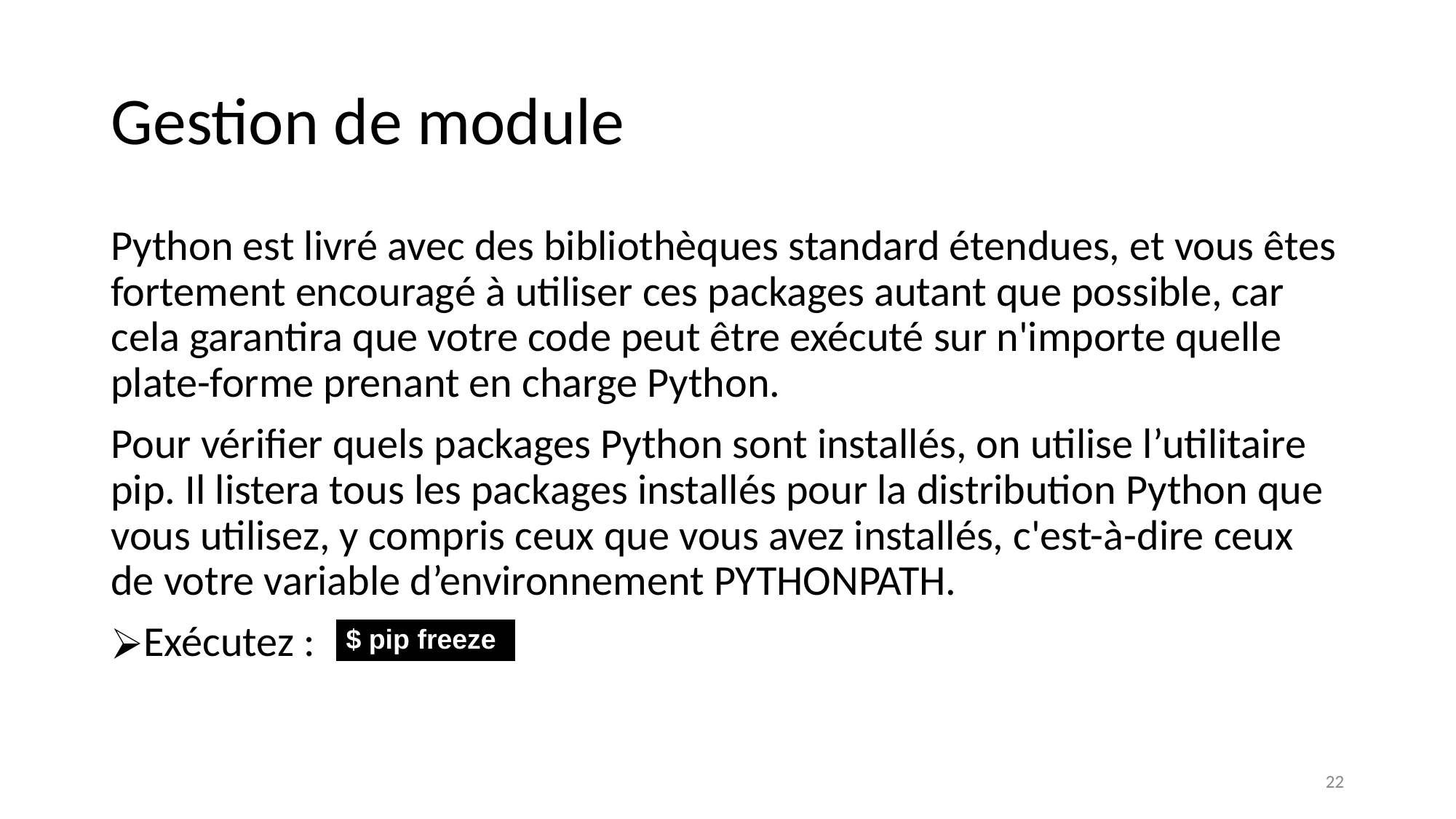

# Gestion de module
Python est livré avec des bibliothèques standard étendues, et vous êtes fortement encouragé à utiliser ces packages autant que possible, car cela garantira que votre code peut être exécuté sur n'importe quelle plate-forme prenant en charge Python.
Pour vérifier quels packages Python sont installés, on utilise l’utilitaire pip. Il listera tous les packages installés pour la distribution Python que vous utilisez, y compris ceux que vous avez installés, c'est-à-dire ceux de votre variable d’environnement PYTHONPATH.
Exécutez :
| $ pip freeze |
| --- |
22